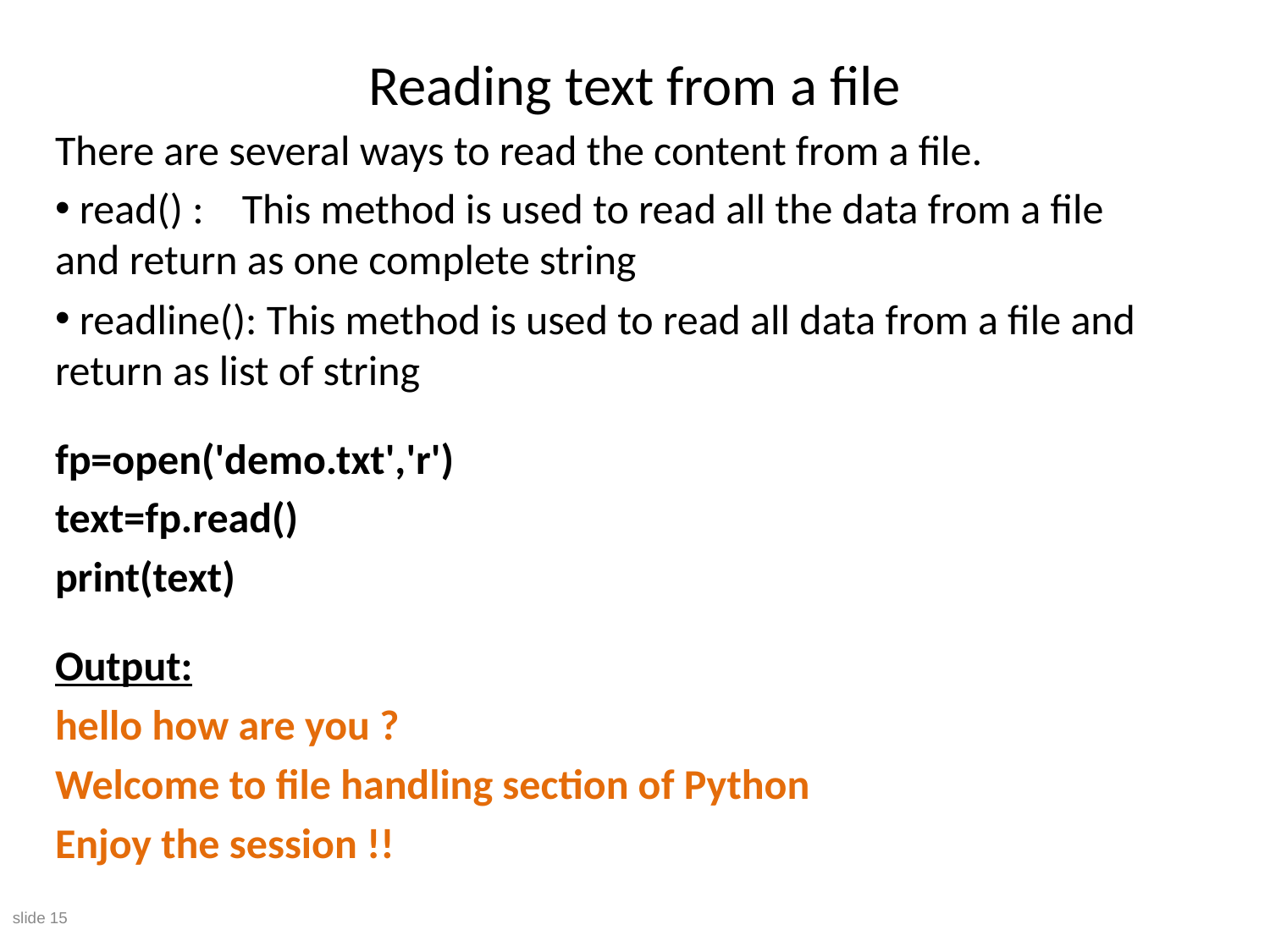

Reading text from a file
There are several ways to read the content from a file.
 read() :    This method is used to read all the data from a file     and return as one complete string
 readline(): This method is used to read all data from a file and return as list of string

fp=open('demo.txt','r')
text=fp.read()
print(text)

Output:
hello how are you ?
Welcome to file handling section of Python
Enjoy the session !!